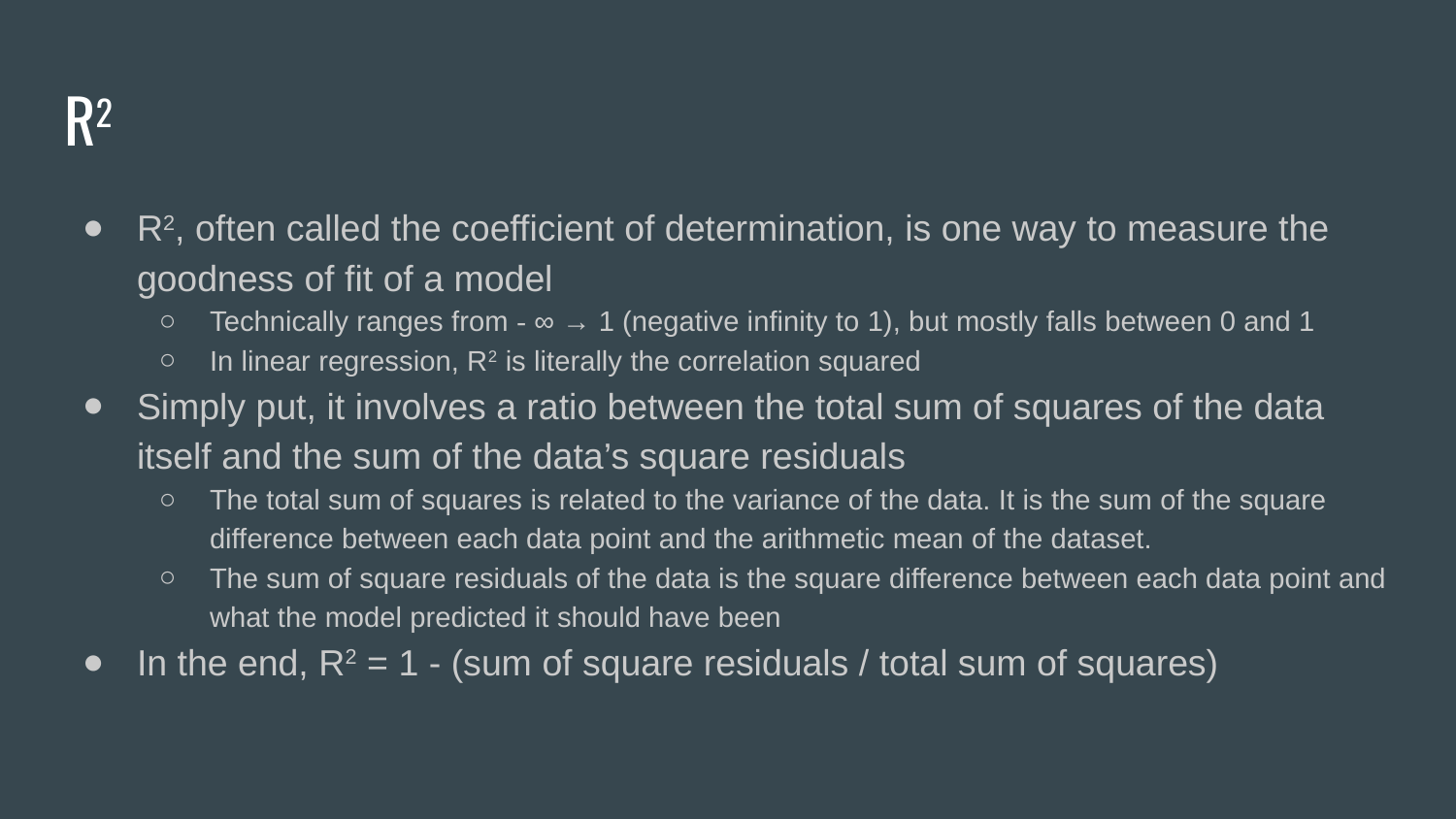

# R2
R2, often called the coefficient of determination, is one way to measure the goodness of fit of a model
Technically ranges from - ∞ → 1 (negative infinity to 1), but mostly falls between 0 and 1
In linear regression, R2 is literally the correlation squared
Simply put, it involves a ratio between the total sum of squares of the data itself and the sum of the data’s square residuals
The total sum of squares is related to the variance of the data. It is the sum of the square difference between each data point and the arithmetic mean of the dataset.
The sum of square residuals of the data is the square difference between each data point and what the model predicted it should have been
In the end, R2 = 1 - (sum of square residuals / total sum of squares)